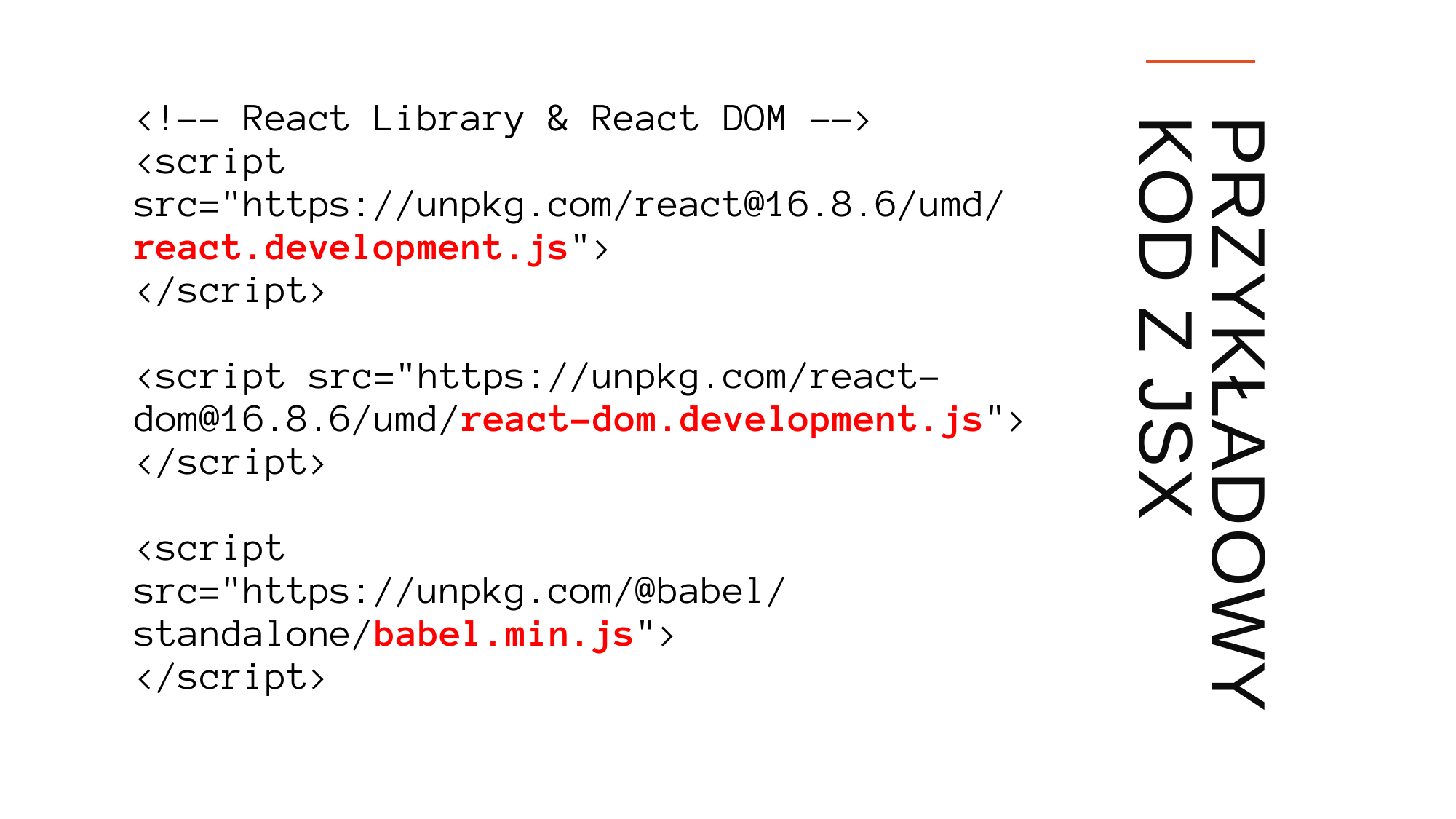

<!-- React Library & React DOM -->
<script src="https://unpkg.com/react@16.8.6/umd/
react.development.js">
</script>
<script src="https://unpkg.com/react-dom@16.8.6/umd/react-dom.development.js">
</script>
<script
src="https://unpkg.com/@babel/standalone/babel.min.js">
</script>
# Przykładowy kod z JSX